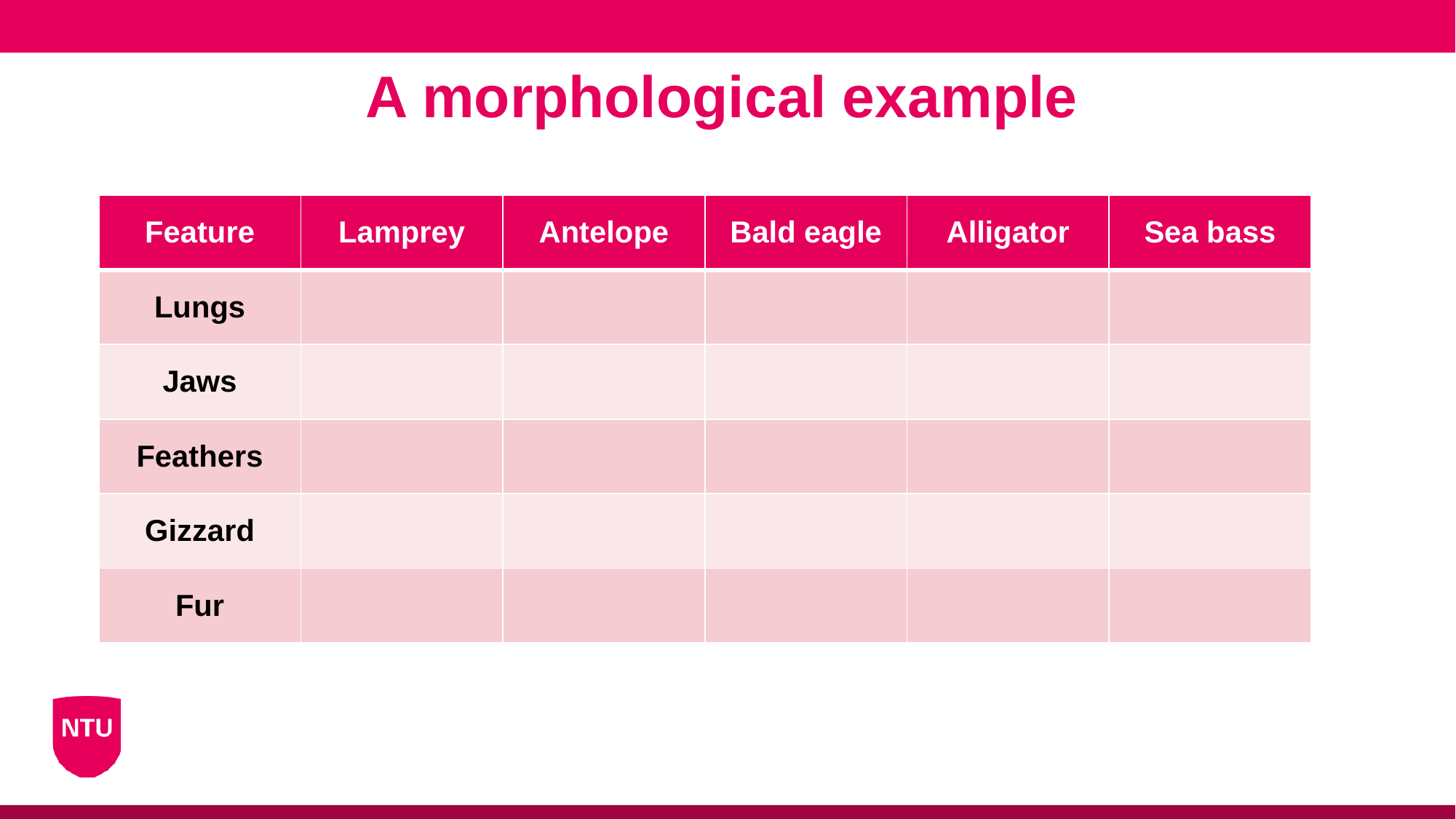

A morphological example
| Feature | Lamprey | Antelope | Bald eagle | Alligator | Sea bass |
| --- | --- | --- | --- | --- | --- |
| Lungs |  |  |  |  |  |
| Jaws |  |  |  |  |  |
| Feathers |  |  |  |  |  |
| Gizzard |  |  |  |  |  |
| Fur |  |  |  |  |  |